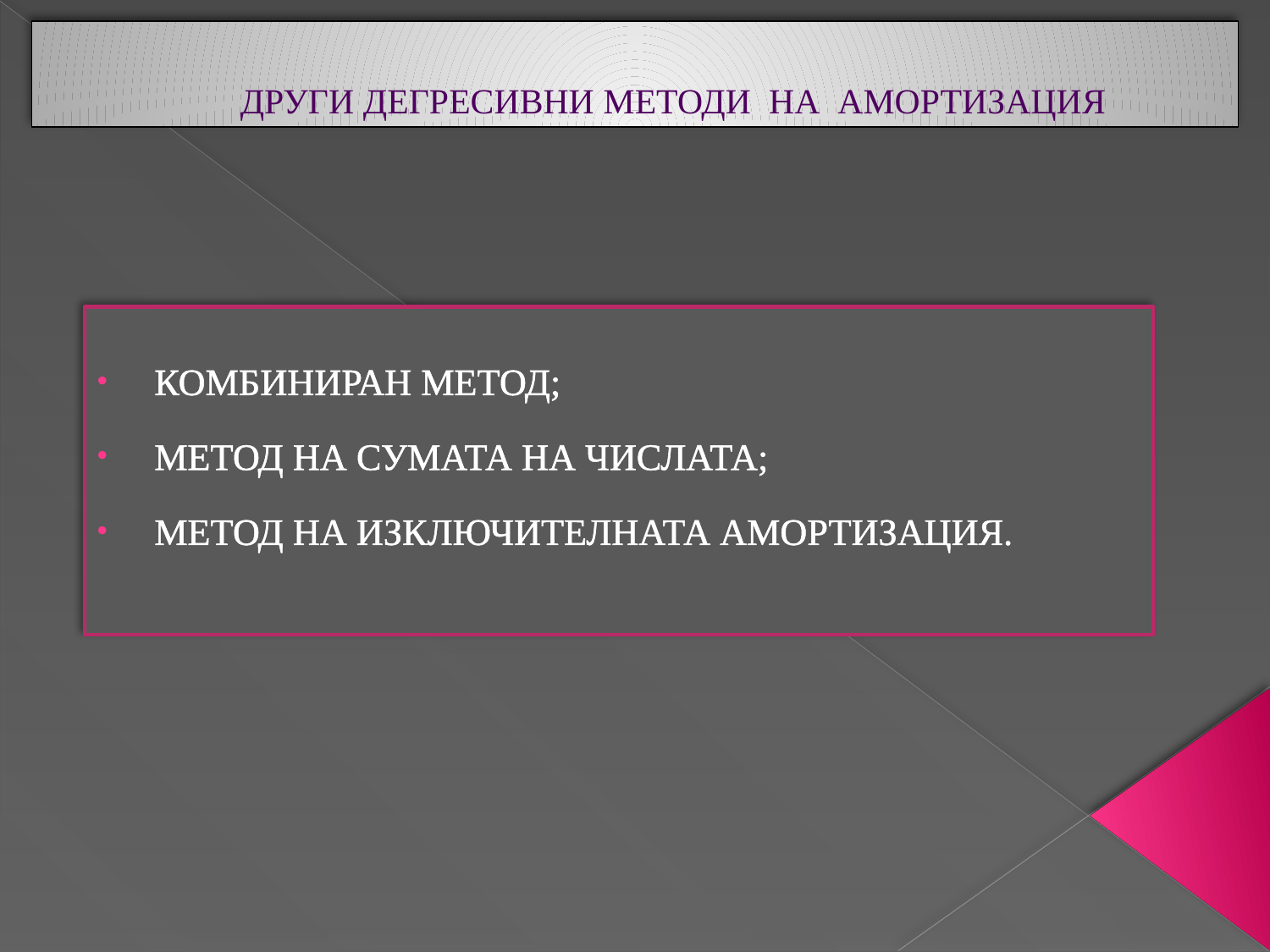

# ДРУГИ ДЕГРЕСИВНИ МЕТОДИ  НА  АМОРТИЗАЦИЯ

КОМБИНИРАН МЕТОД;
МЕТОД НА СУМАТА НА ЧИСЛАТА;
МЕТОД НА ИЗКЛЮЧИТЕЛНАТА АМОРТИЗАЦИЯ.